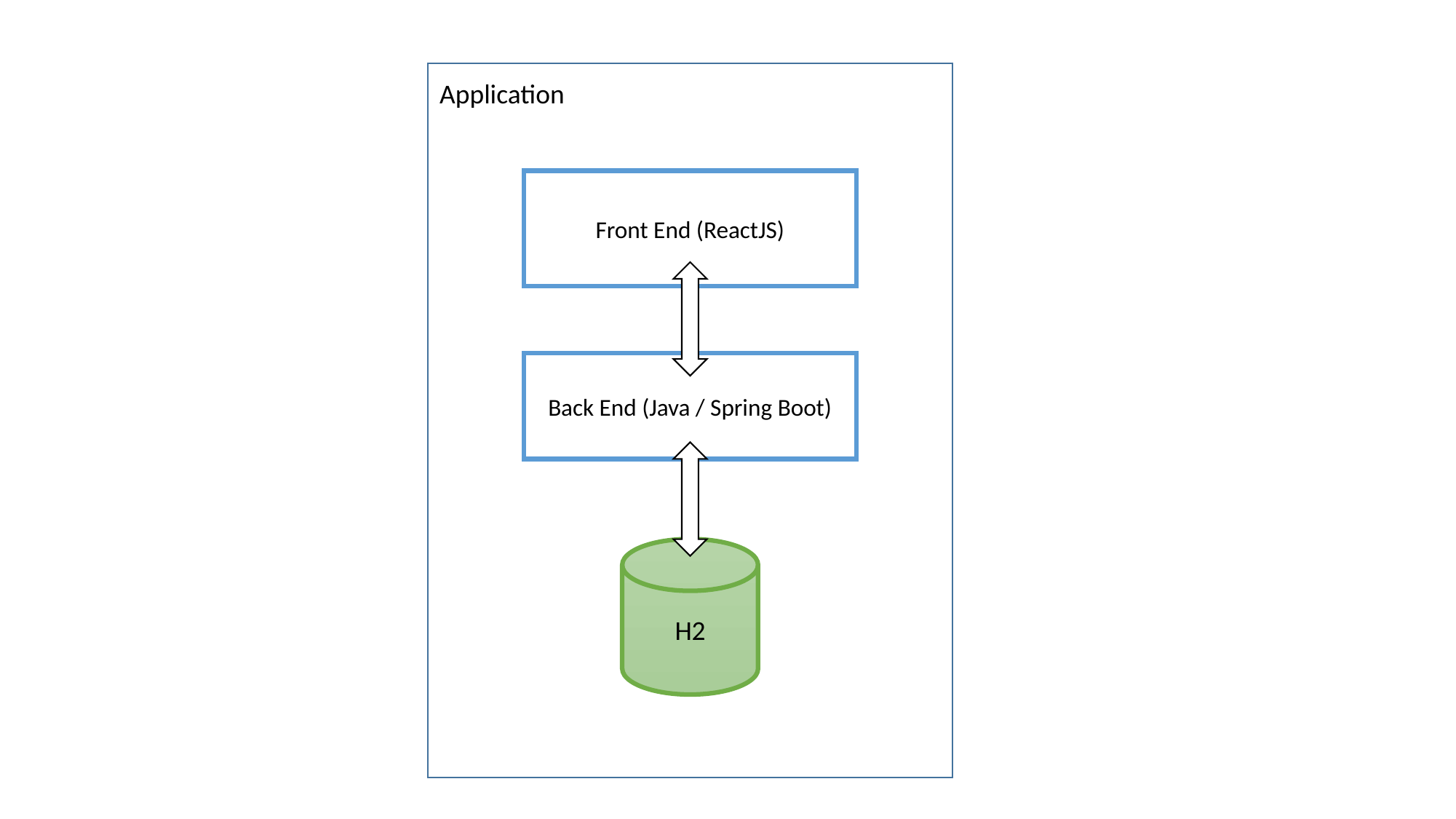

Application
Front End (ReactJS)

Back End (Java / Spring Boot)

H2